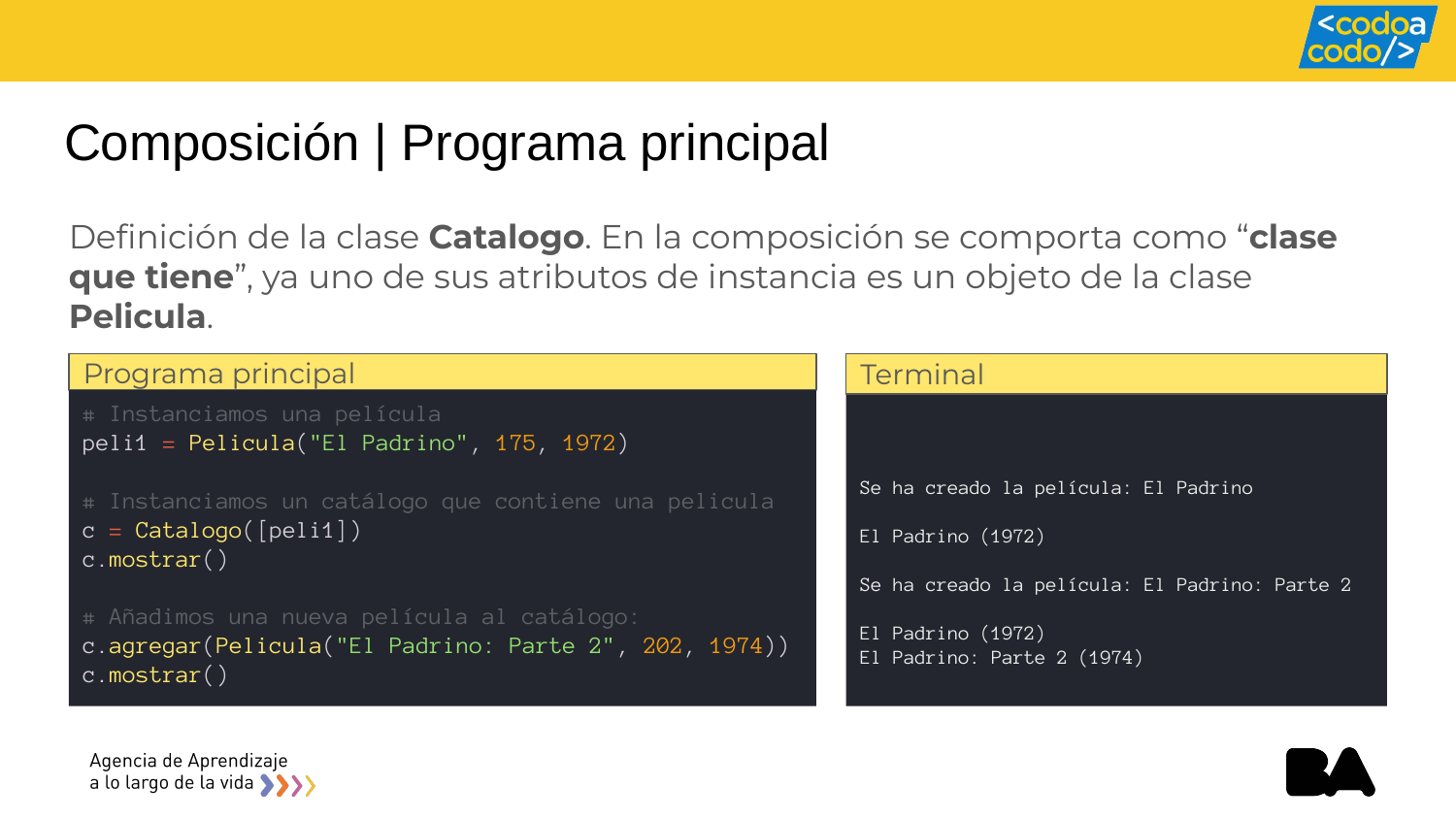

# Composición | Programa principal
Definición de la clase Catalogo. En la composición se comporta como “clase que tiene”, ya uno de sus atributos de instancia es un objeto de la clase Pelicula.
Programa principal
Terminal
# Instanciamos una película
peli1 = Pelicula("El Padrino", 175, 1972)

# Instanciamos un catálogo que contiene una pelicula
c = Catalogo([peli1])
c.mostrar()

# Añadimos una nueva película al catálogo:
c.agregar(Pelicula("El Padrino: Parte 2", 202, 1974))
c.mostrar()

Se ha creado la película: El Padrino

El Padrino (1972)

Se ha creado la película: El Padrino: Parte 2

El Padrino (1972)
El Padrino: Parte 2 (1974)